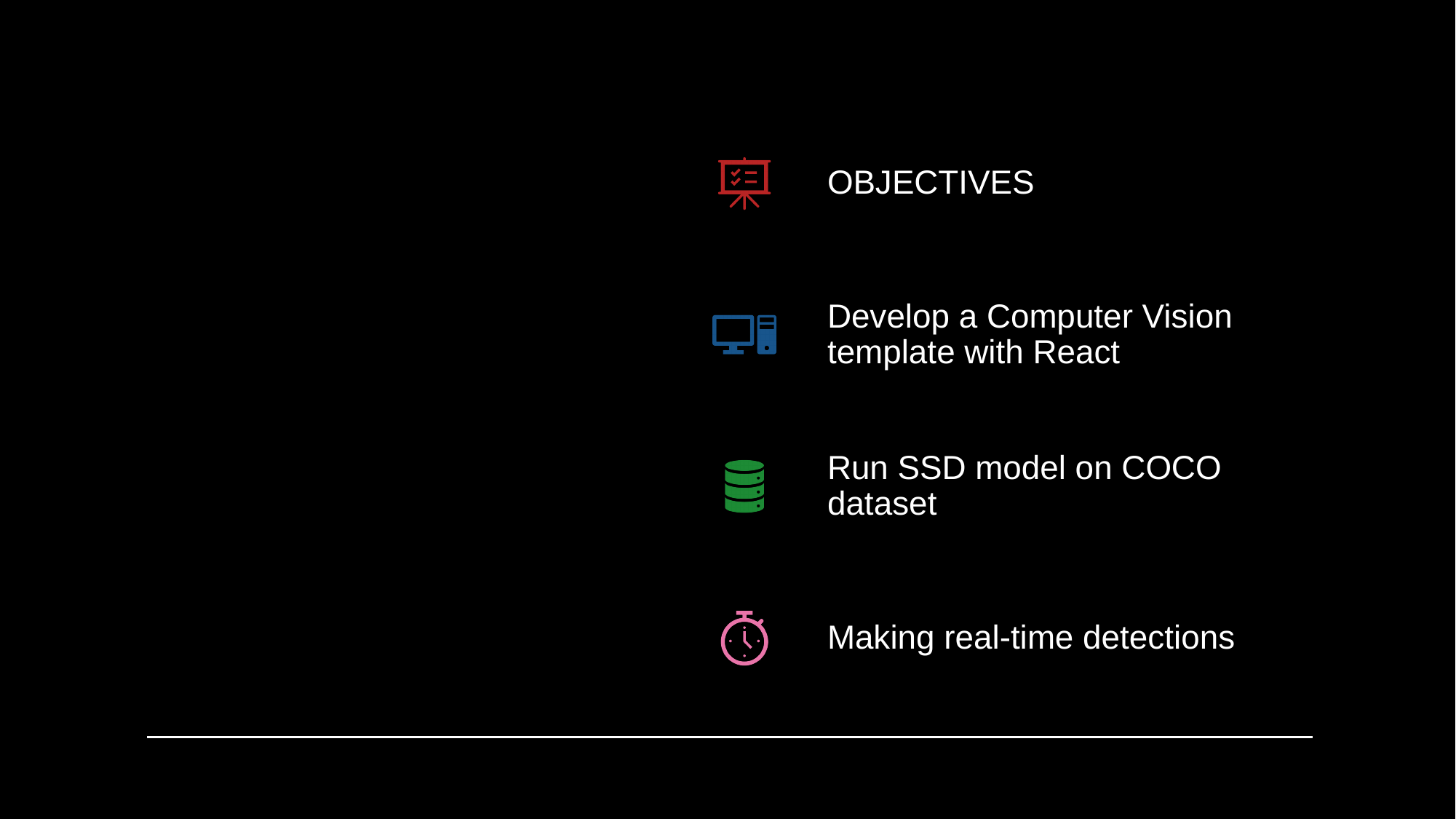

OBJECTIVES
Develop a Computer Vision template with React
Run SSD model on COCO dataset
Making real-time detections